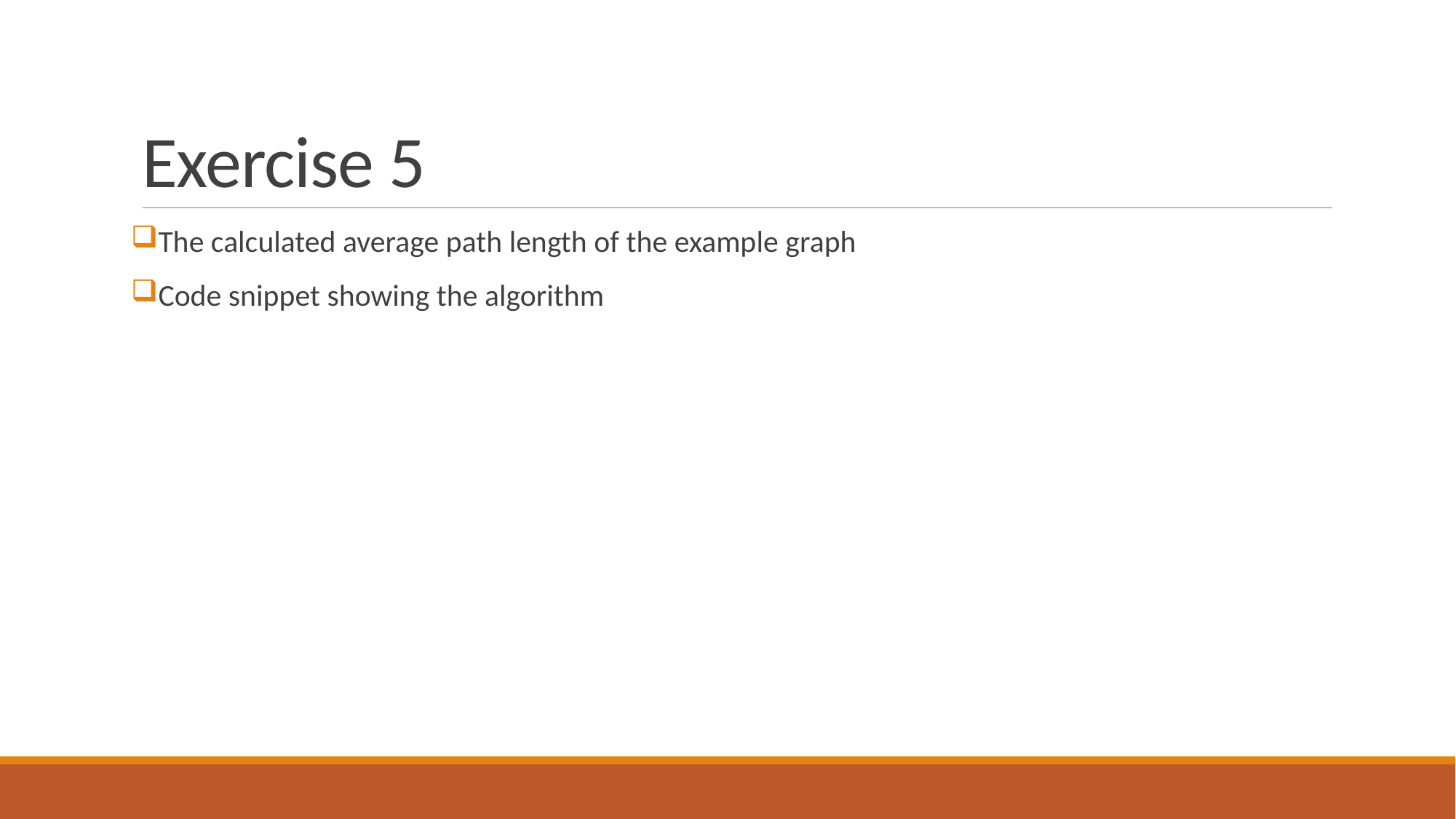

# Exercise 5
The calculated average path length of the example graph
Code snippet showing the algorithm